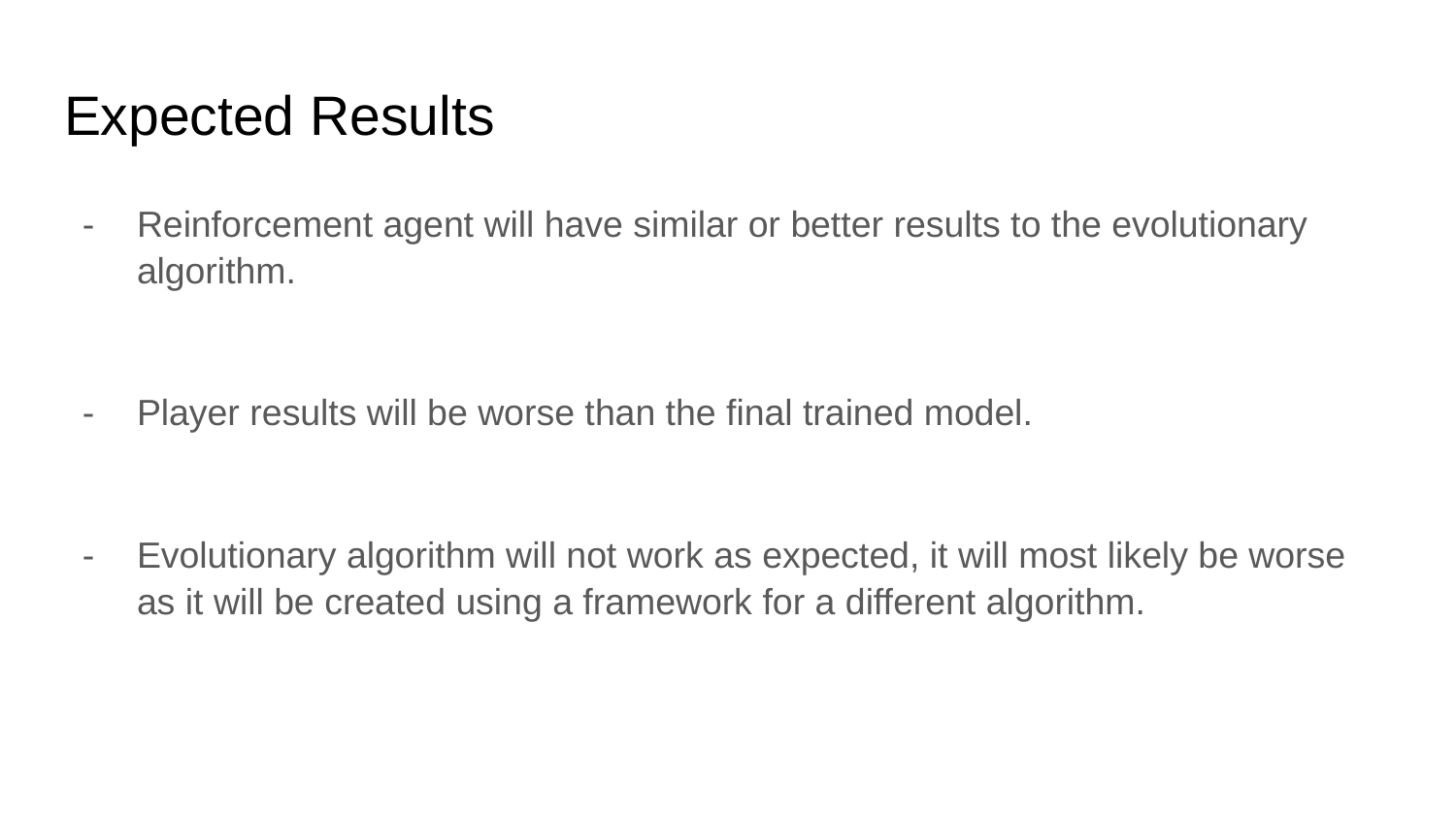

# Expected Results
Reinforcement agent will have similar or better results to the evolutionary algorithm.

Player results will be worse than the final trained model.

Evolutionary algorithm will not work as expected, it will most likely be worse as it will be created using a framework for a different algorithm.